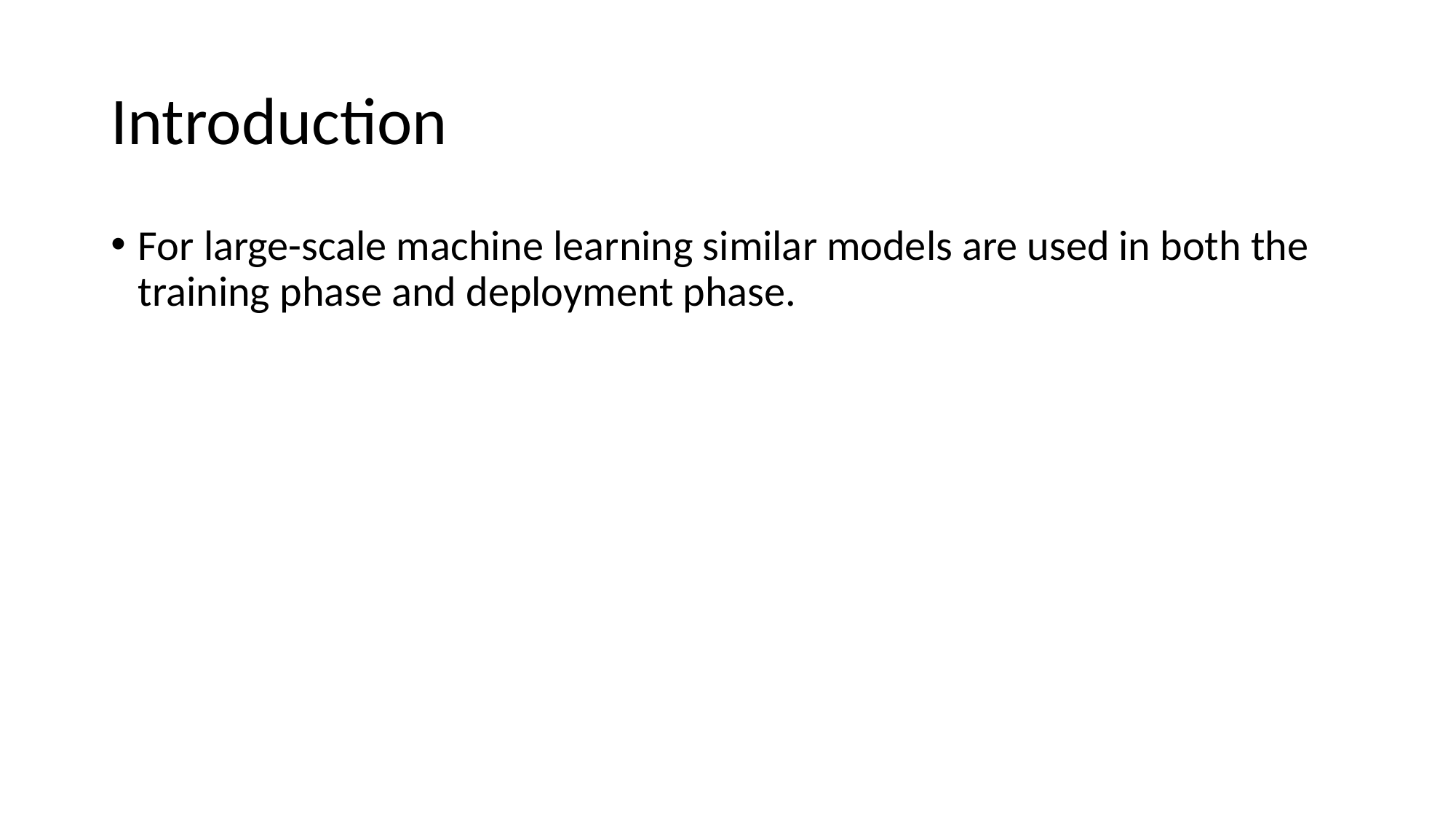

# Introduction
For large-scale machine learning similar models are used in both the training phase and deployment phase.